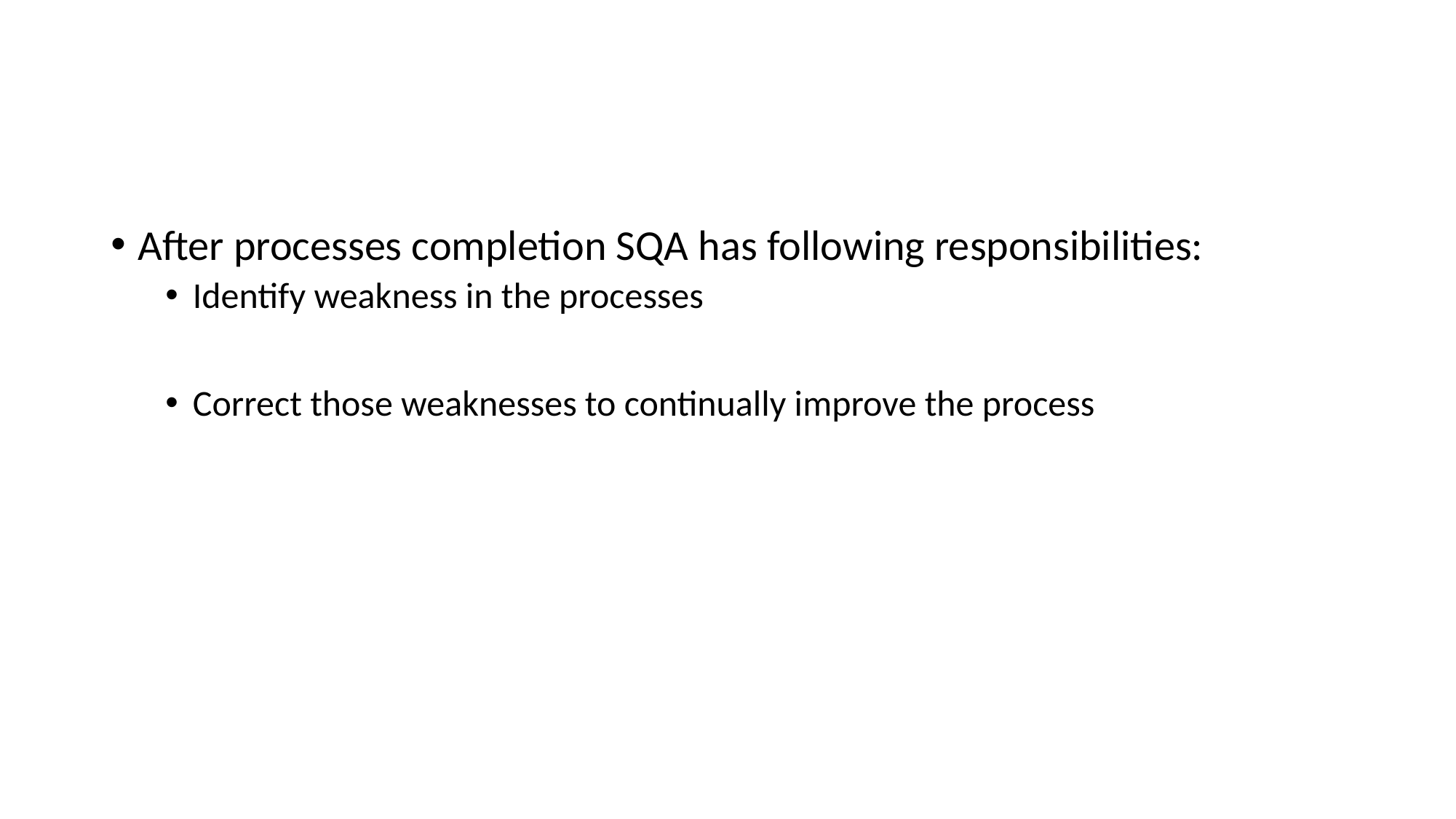

#
After processes completion SQA has following responsibilities:
Identify weakness in the processes

Correct those weaknesses to continually improve the process